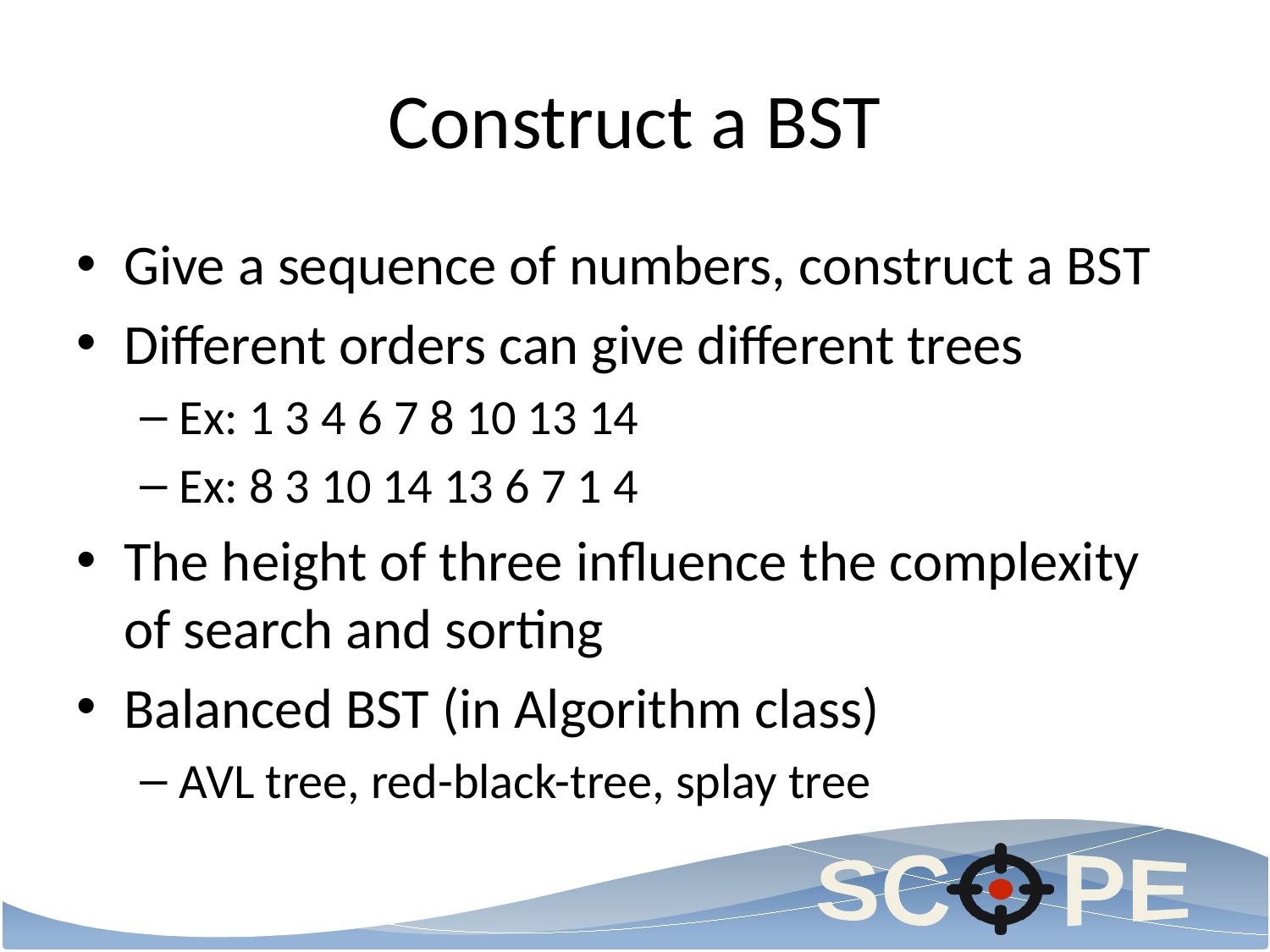

# Construct a BST
Give a sequence of numbers, construct a BST
Different orders can give different trees
Ex: 1 3 4 6 7 8 10 13 14
Ex: 8 3 10 14 13 6 7 1 4
The height of three influence the complexity of search and sorting
Balanced BST (in Algorithm class)
AVL tree, red-black-tree, splay tree